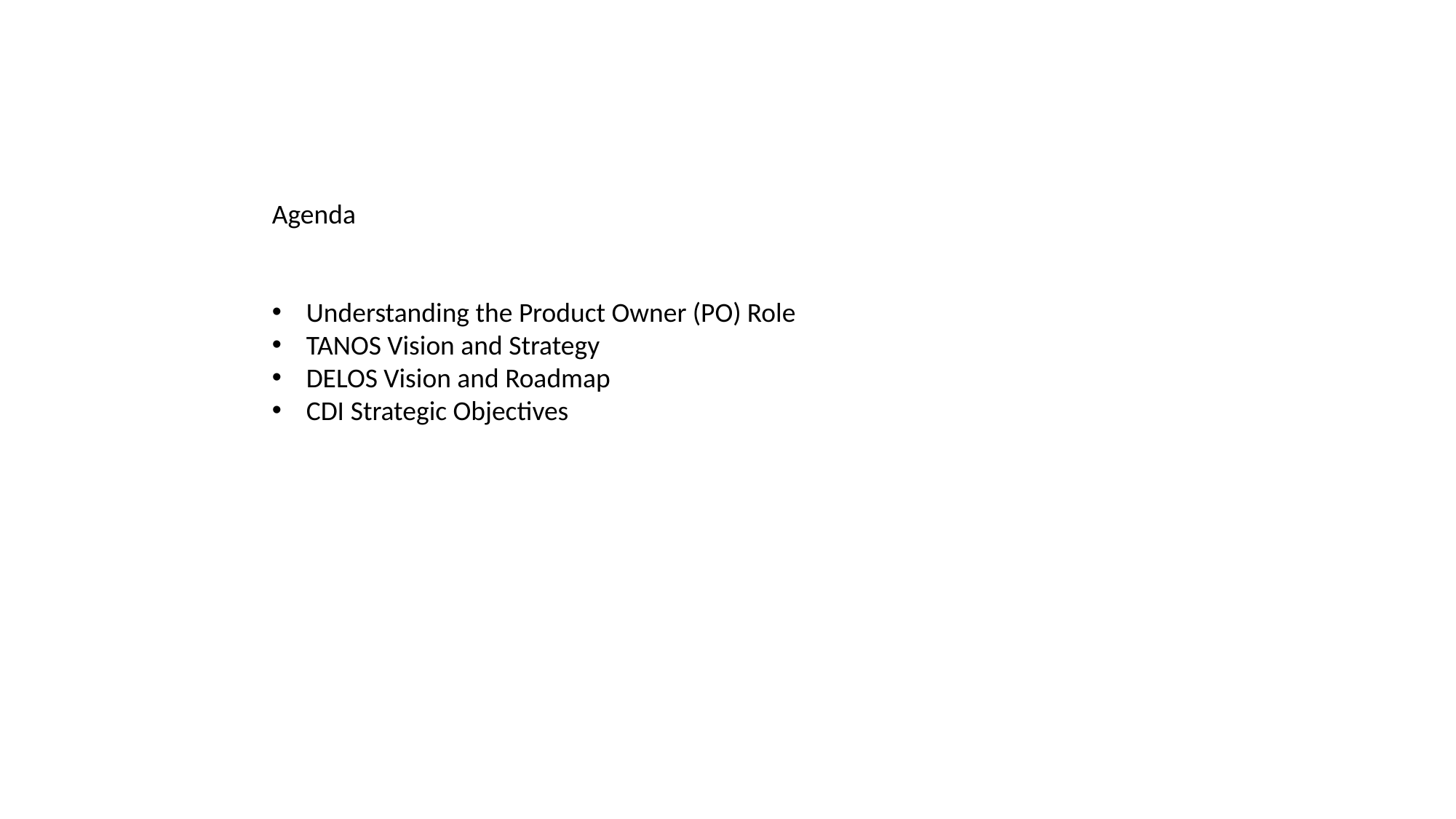

Agenda

Understanding the Product Owner (PO) Role
TANOS Vision and Strategy
DELOS Vision and Roadmap
CDI Strategic Objectives